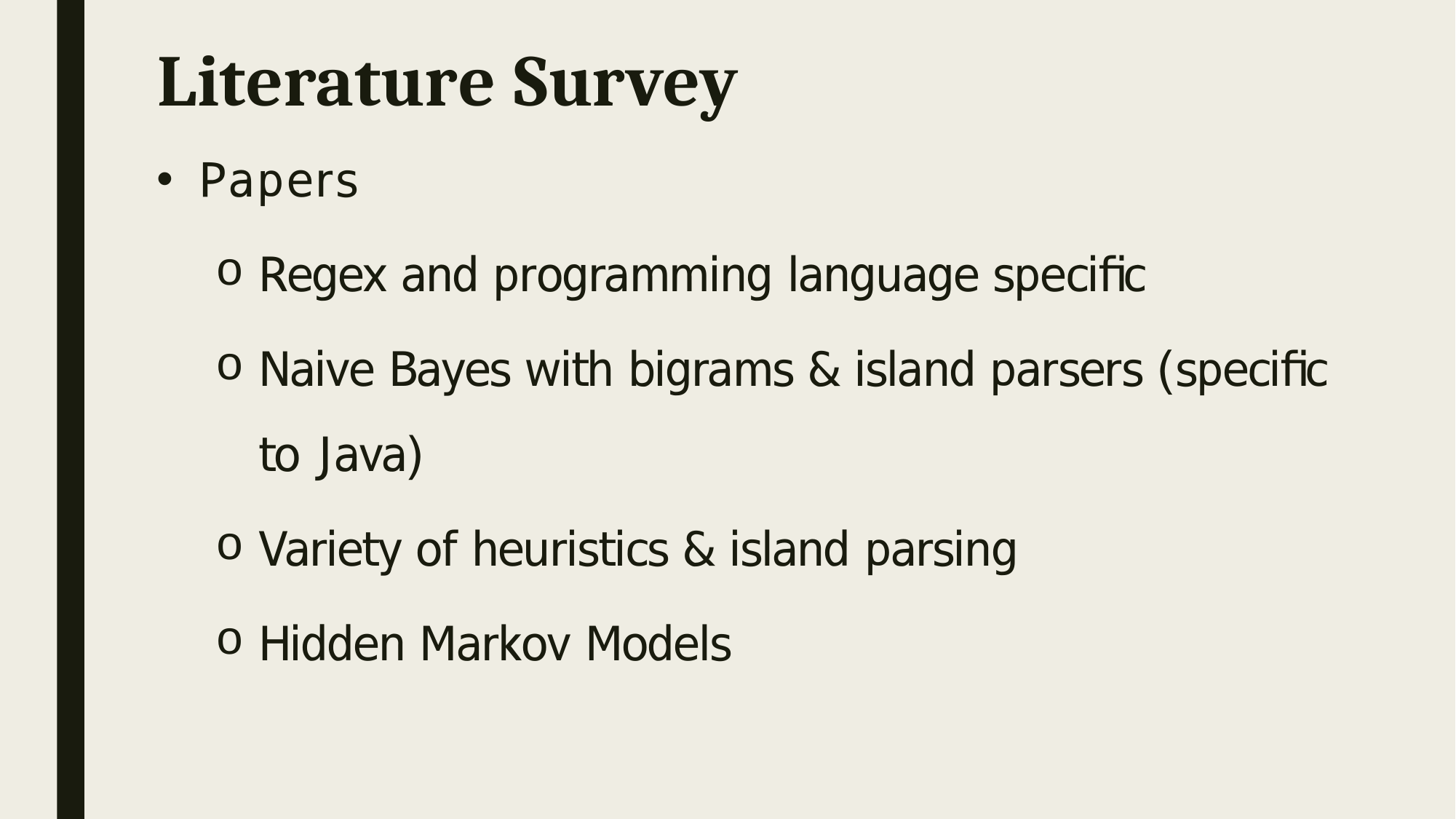

# Literature Survey
Papers
Regex and programming language specific
Naive Bayes with bigrams & island parsers (specific to Java)
Variety of heuristics & island parsing
Hidden Markov Models